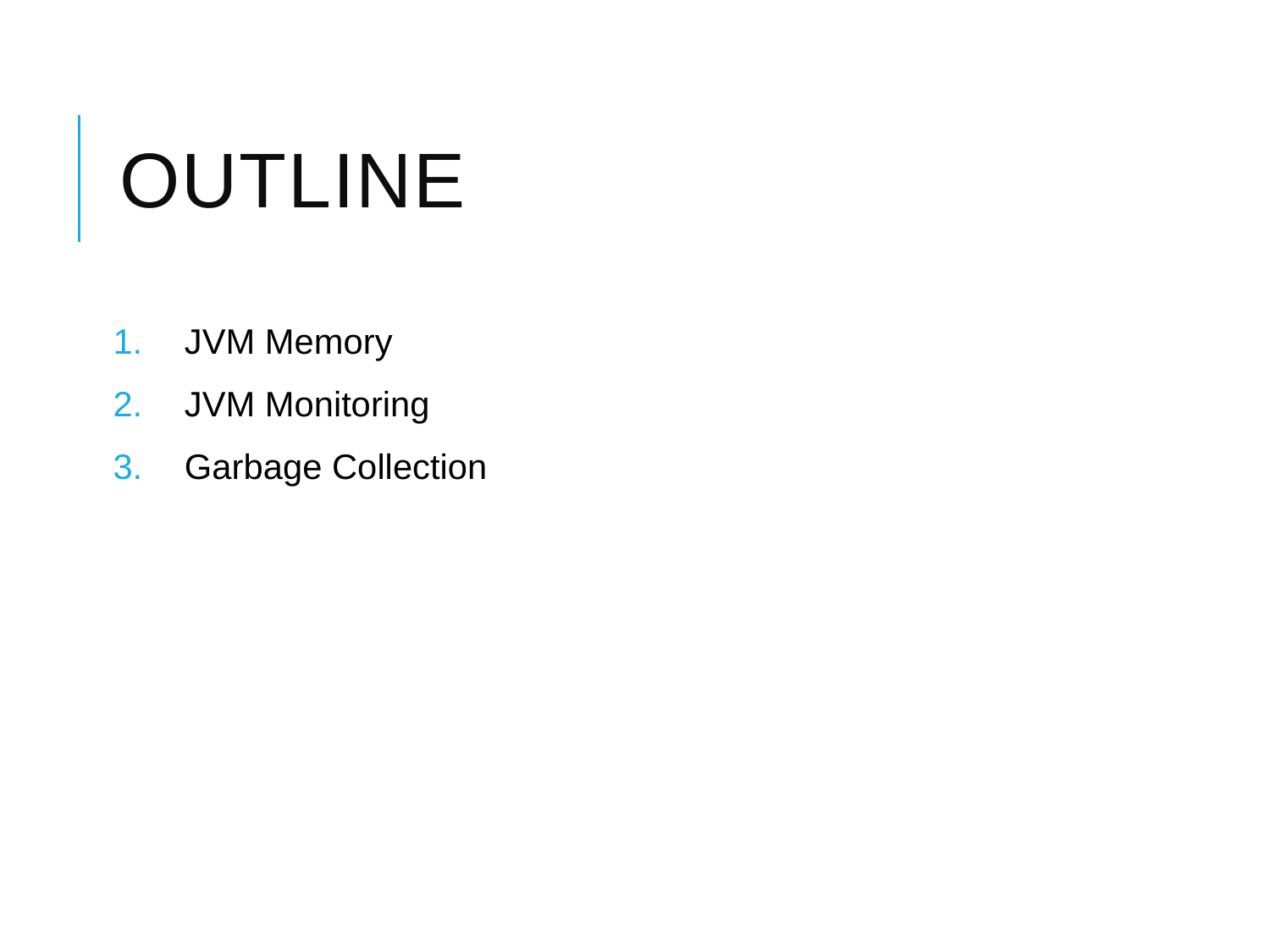

# Outline
JVM Memory
JVM Monitoring
Garbage Collection